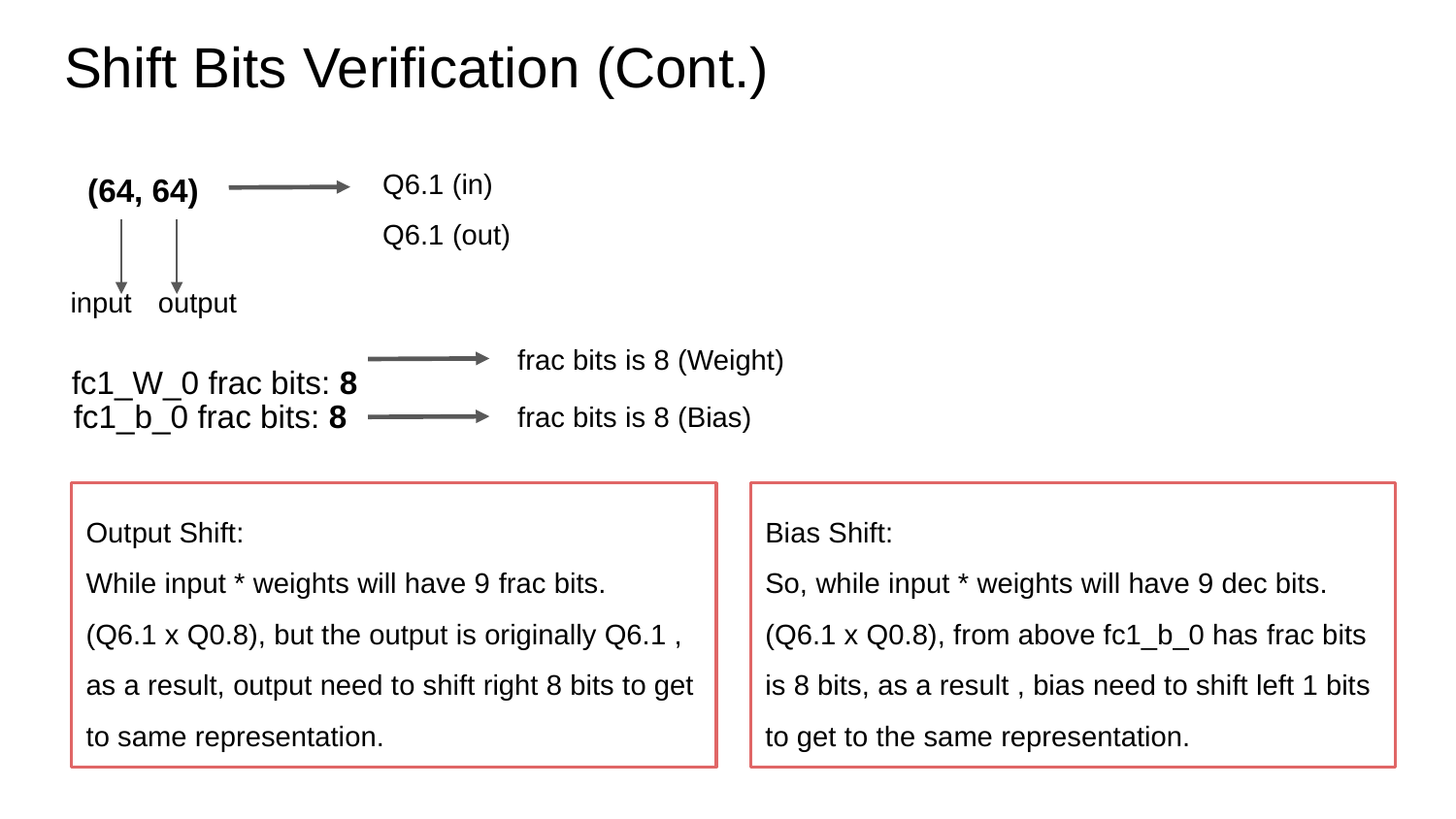

# Shift Bits Verification (Cont.)
Q6.1 (in)
Q6.1 (out)
(64, 64)
input
output
frac bits is 8 (Weight)
fc1_W_0 frac bits: 8
fc1_b_0 frac bits: 8
frac bits is 8 (Bias)
Output Shift:
While input * weights will have 9 frac bits.
(Q6.1 x Q0.8), but the output is originally Q6.1 , as a result, output need to shift right 8 bits to get to same representation.
Bias Shift:
So, while input * weights will have 9 dec bits.
(Q6.1 x Q0.8), from above fc1_b_0 has frac bits is 8 bits, as a result , bias need to shift left 1 bits to get to the same representation.